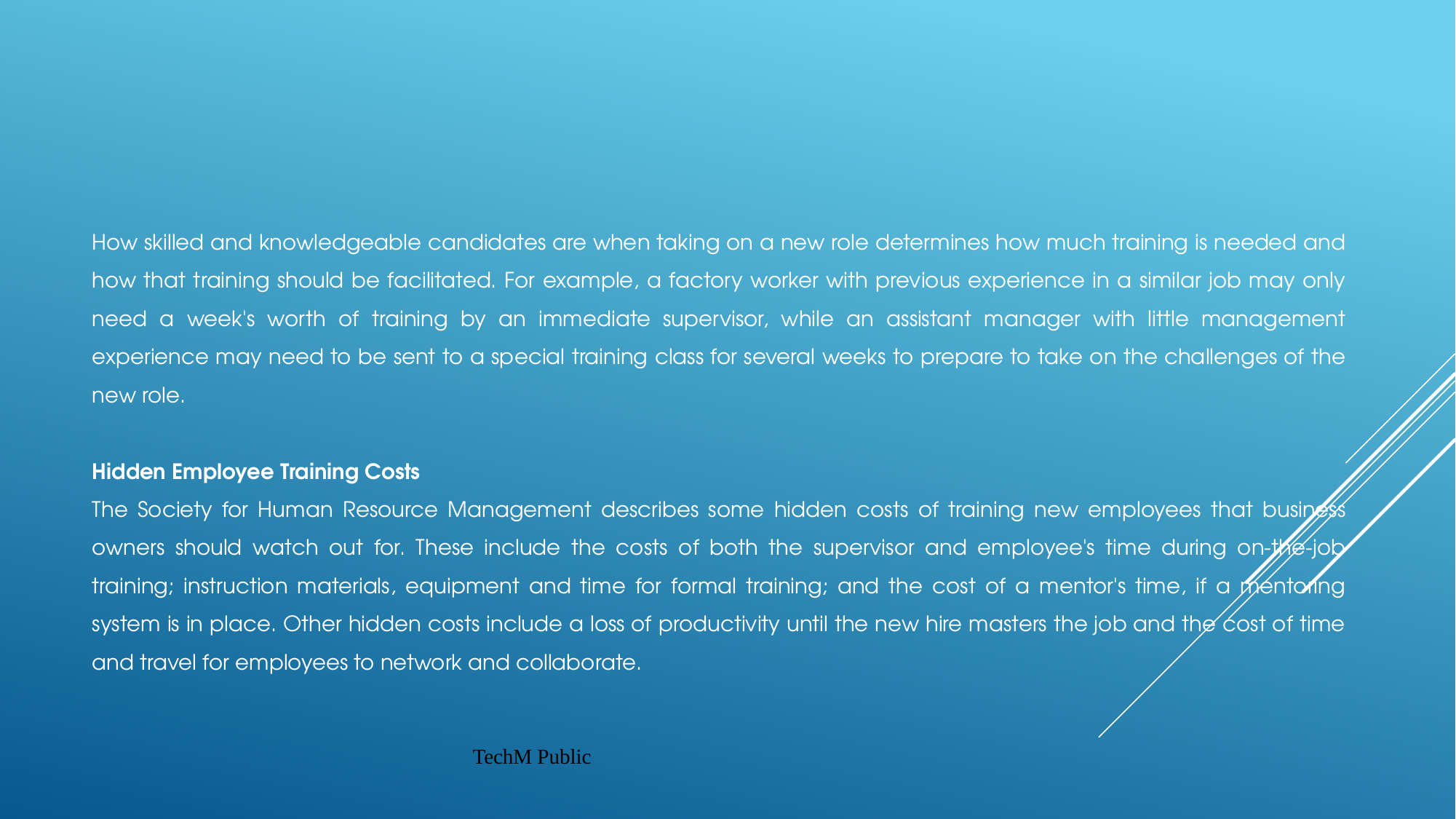

How skilled and knowledgeable candidates are when taking on a new role determines how much training is needed and how that training should be facilitated. For example, a factory worker with previous experience in a similar job may only need a week's worth of training by an immediate supervisor, while an assistant manager with little management experience may need to be sent to a special training class for several weeks to prepare to take on the challenges of the new role.

Hidden Employee Training Costs
The Society for Human Resource Management describes some hidden costs of training new employees that business owners should watch out for. These include the costs of both the supervisor and employee's time during on-the-job training; instruction materials, equipment and time for formal training; and the cost of a mentor's time, if a mentoring system is in place. Other hidden costs include a loss of productivity until the new hire masters the job and the cost of time and travel for employees to network and collaborate.
TechM Public